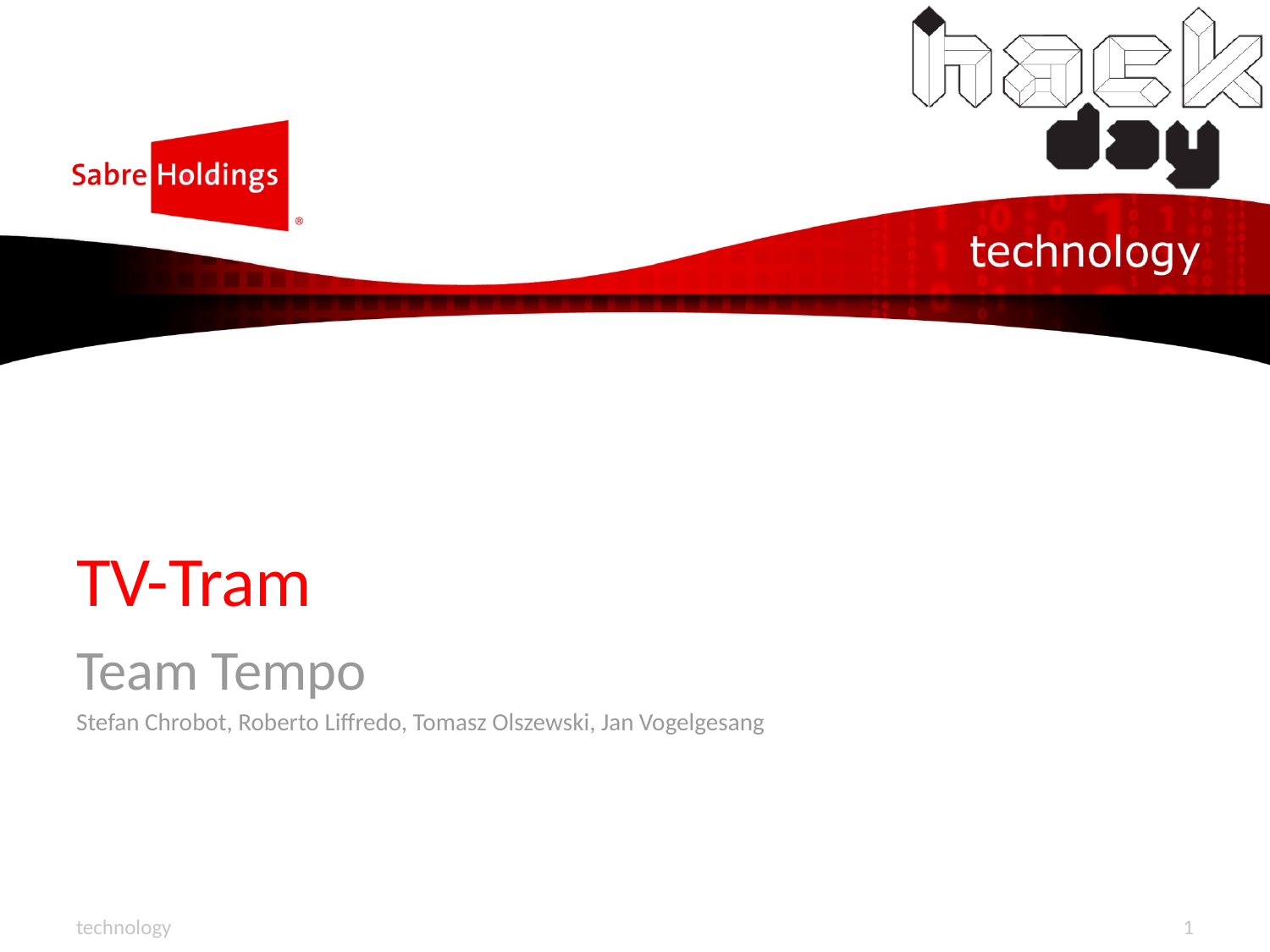

# TV-Tram
Team Tempo
Stefan Chrobot, Roberto Liffredo, Tomasz Olszewski, Jan Vogelgesang
technology
1